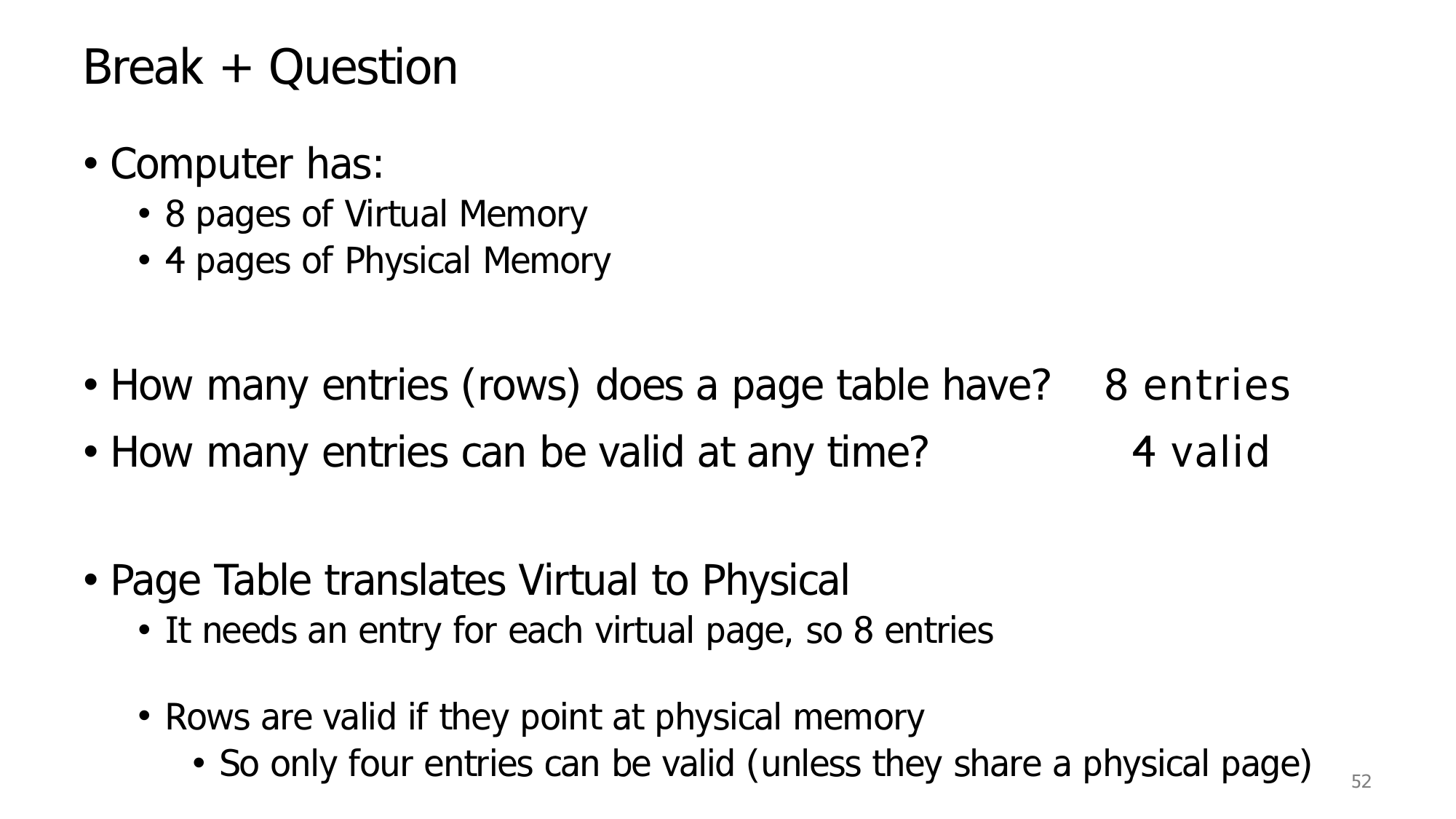

# Break + Question
Computer has:
8 pages of Virtual Memory
4 pages of Physical Memory

How many entries (rows) does a page table have?    8 entries
How many entries can be valid at any time?		   4 valid

Page Table translates Virtual to Physical
It needs an entry for each virtual page, so 8 entries
Rows are valid if they point at physical memory
So only four entries can be valid (unless they share a physical page)
52